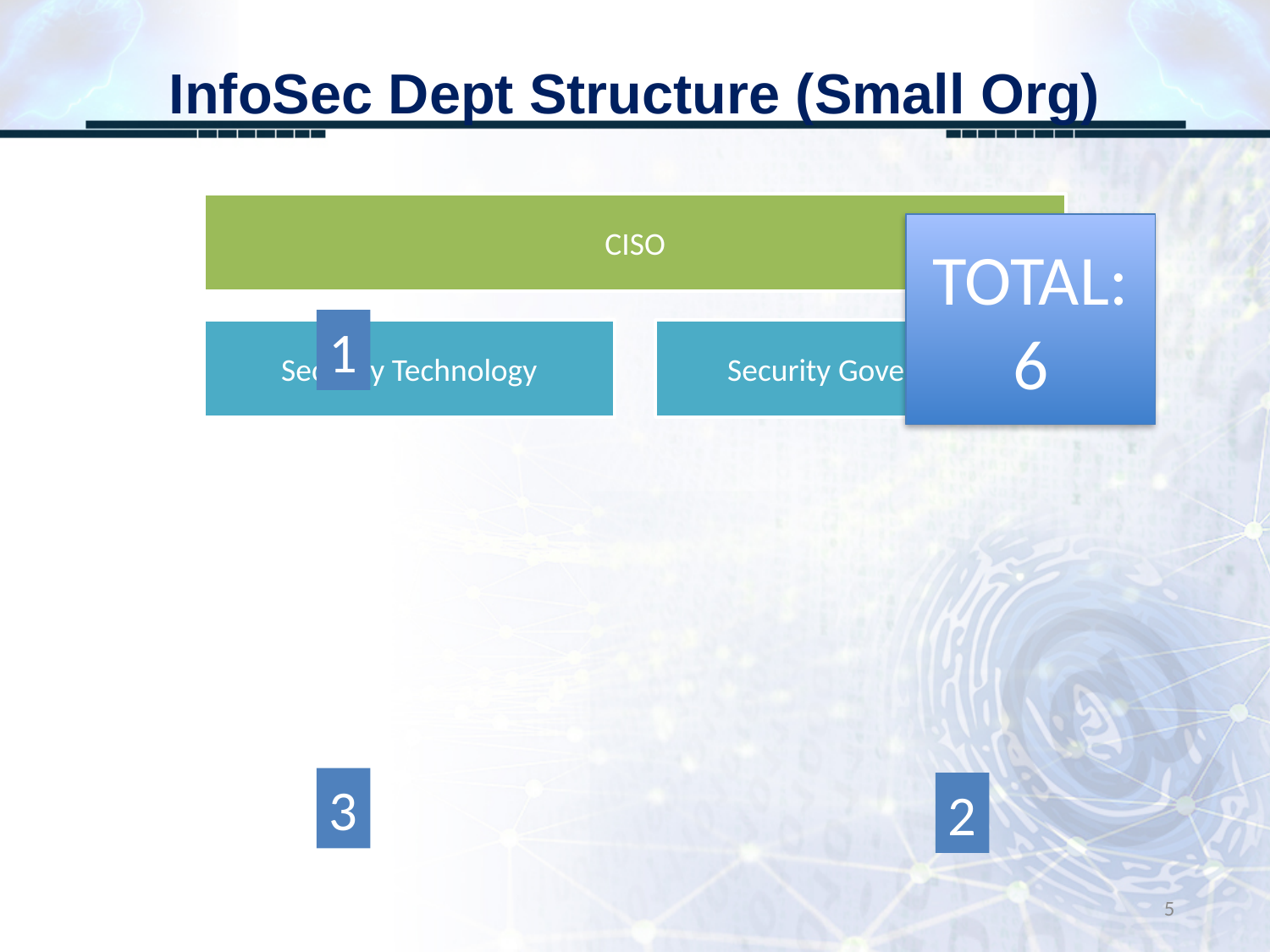

# InfoSec Dept Structure (Small Org)
CISO
Security Technology
Security Governance
TOTAL:6
1
3
2
5